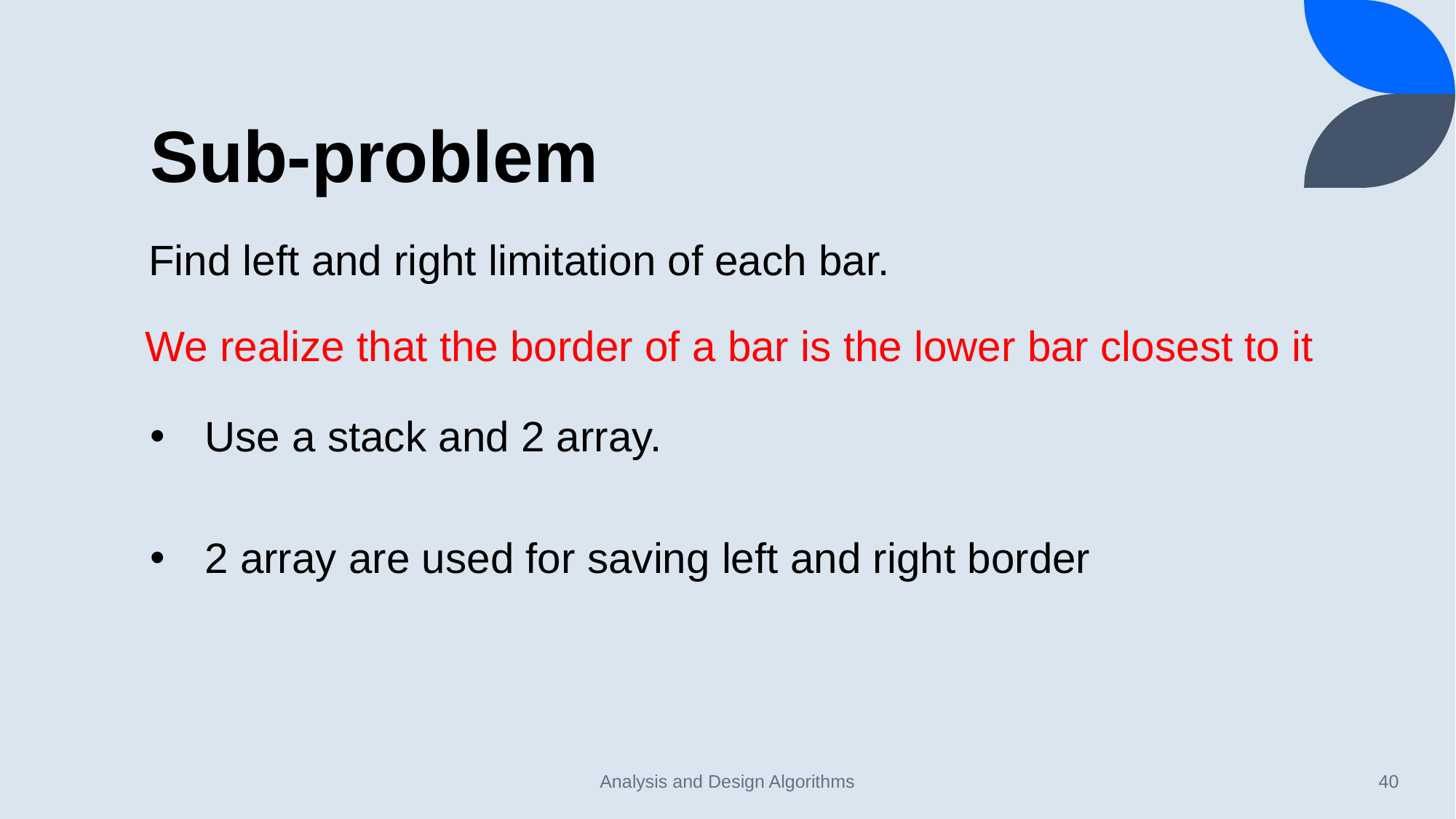

# Sub-problem
Find left and right limitation of each bar.
We realize that the border of a bar is the lower bar closest to it
Use a stack and 2 array.

2 array are used for saving left and right border
Analysis and Design Algorithms
40